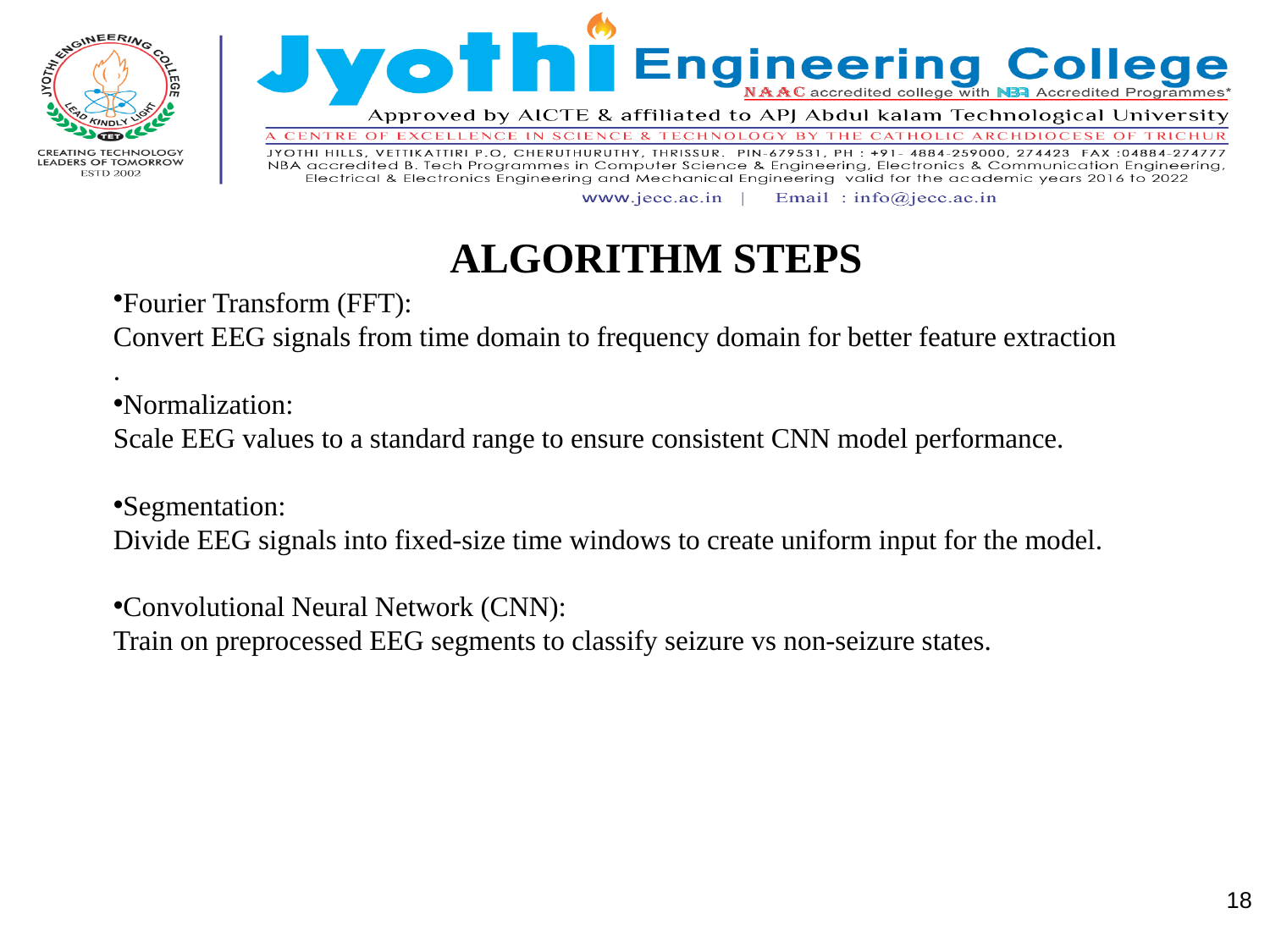

Fourier Transform (FFT):
Convert EEG signals from time domain to frequency domain for better feature extraction
.
Normalization:
Scale EEG values to a standard range to ensure consistent CNN model performance.

Segmentation:
Divide EEG signals into fixed-size time windows to create uniform input for the model.

Convolutional Neural Network (CNN):
Train on preprocessed EEG segments to classify seizure vs non-seizure states.
# ALGORITHM STEPS
18